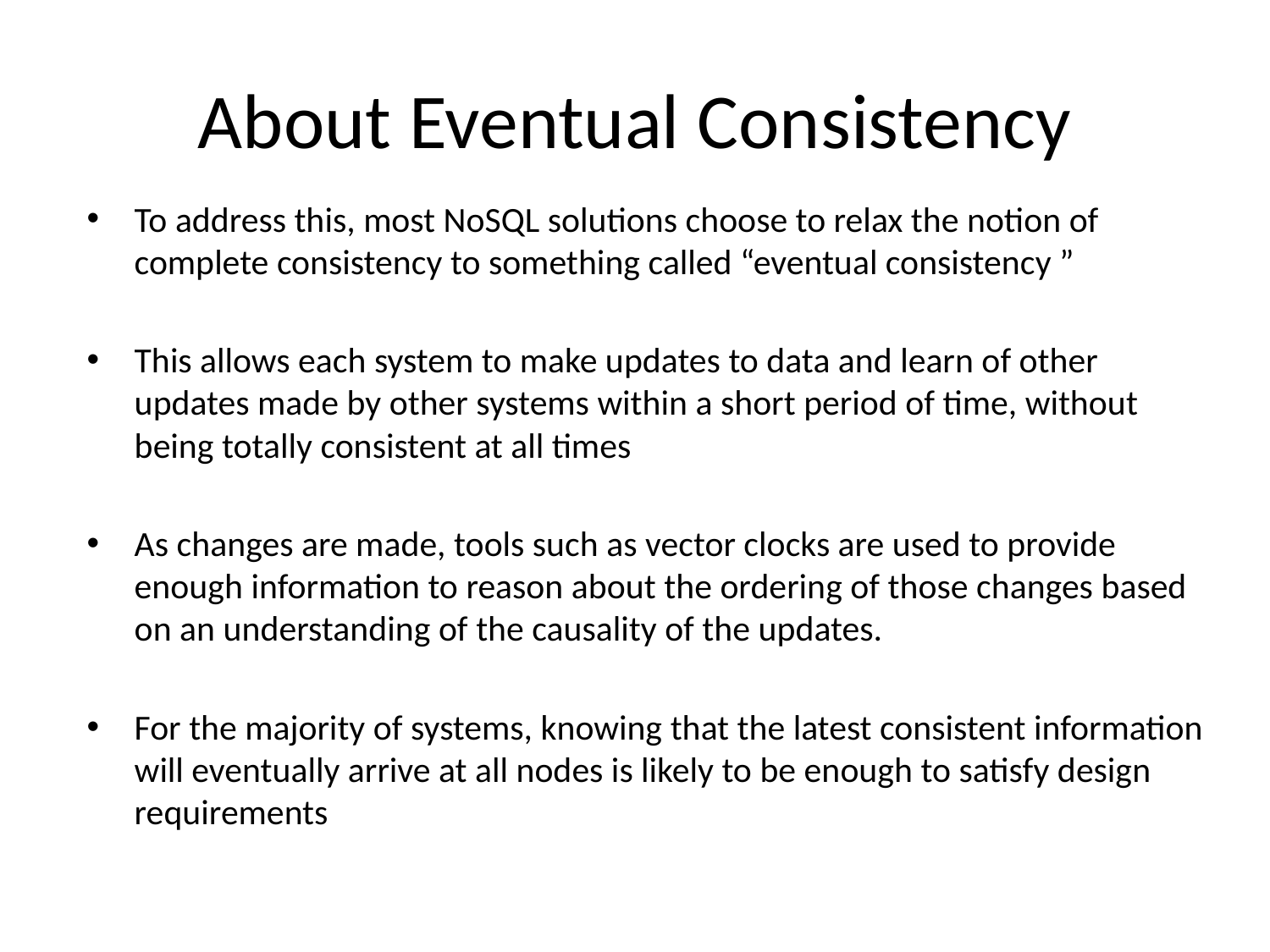

# About Eventual Consistency
To address this, most NoSQL solutions choose to relax the notion of complete consistency to something called “eventual consistency ”

This allows each system to make updates to data and learn of other updates made by other systems within a short period of time, without being totally consistent at all times

As changes are made, tools such as vector clocks are used to provide enough information to reason about the ordering of those changes based on an understanding of the causality of the updates.

For the majority of systems, knowing that the latest consistent information will eventually arrive at all nodes is likely to be enough to satisfy design requirements